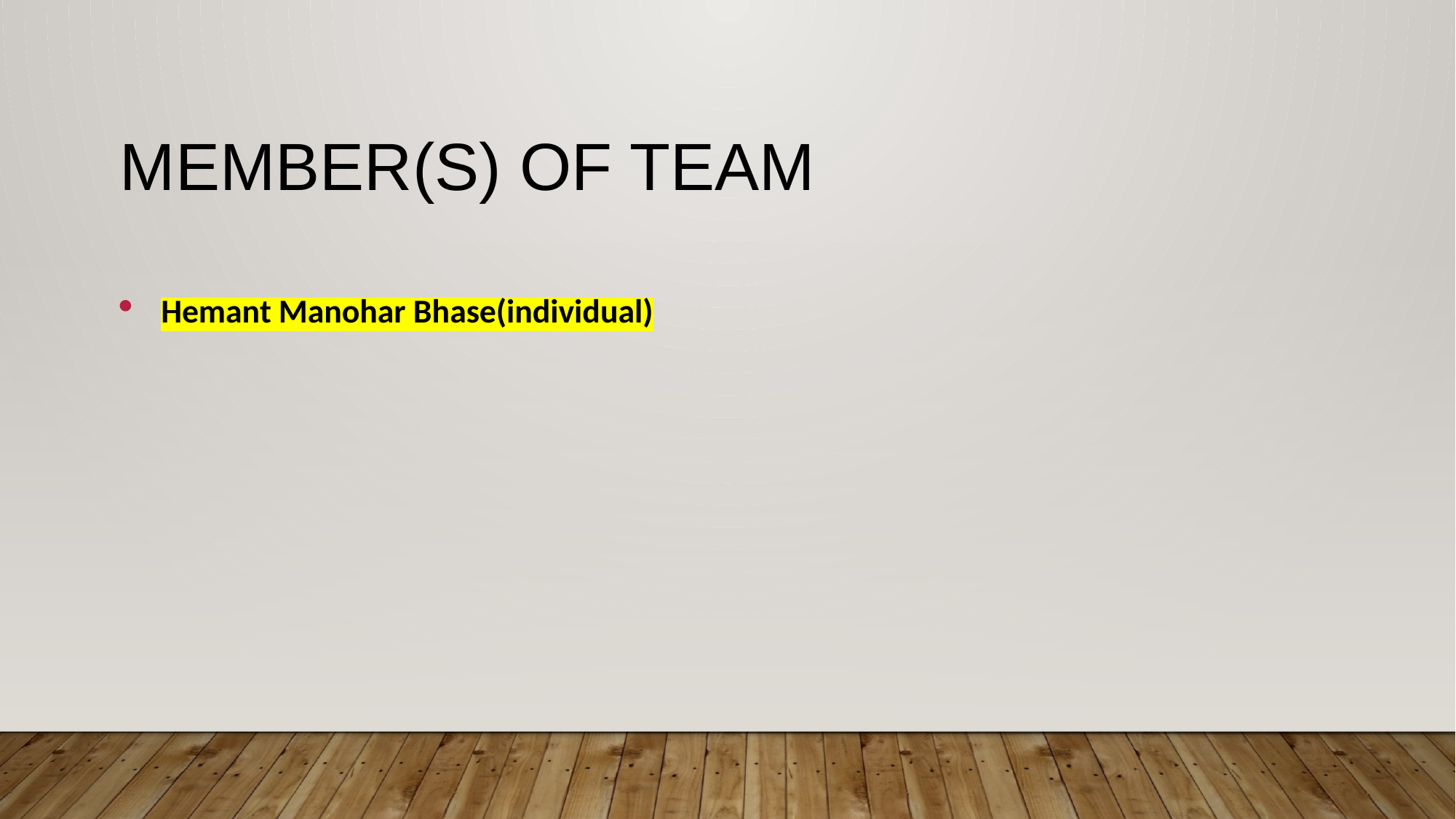

# Member(s) of Team
Hemant Manohar Bhase(individual)